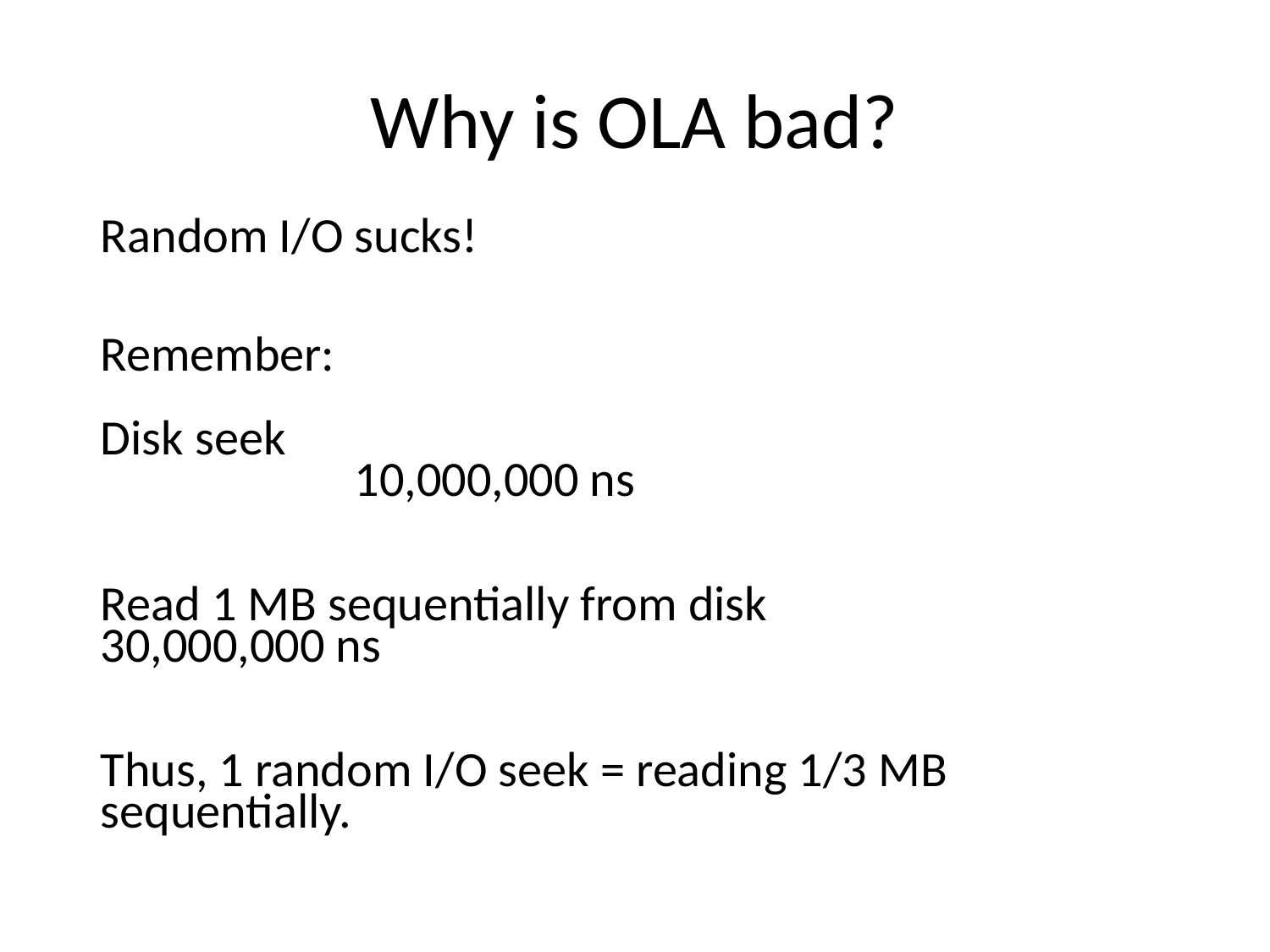

# Why is OLA bad?
Random I/O sucks!

Remember:

Disk seek 								10,000,000 ns

Read 1 MB sequentially from disk 	30,000,000 ns

Thus, 1 random I/O seek = reading 1/3 MB sequentially.